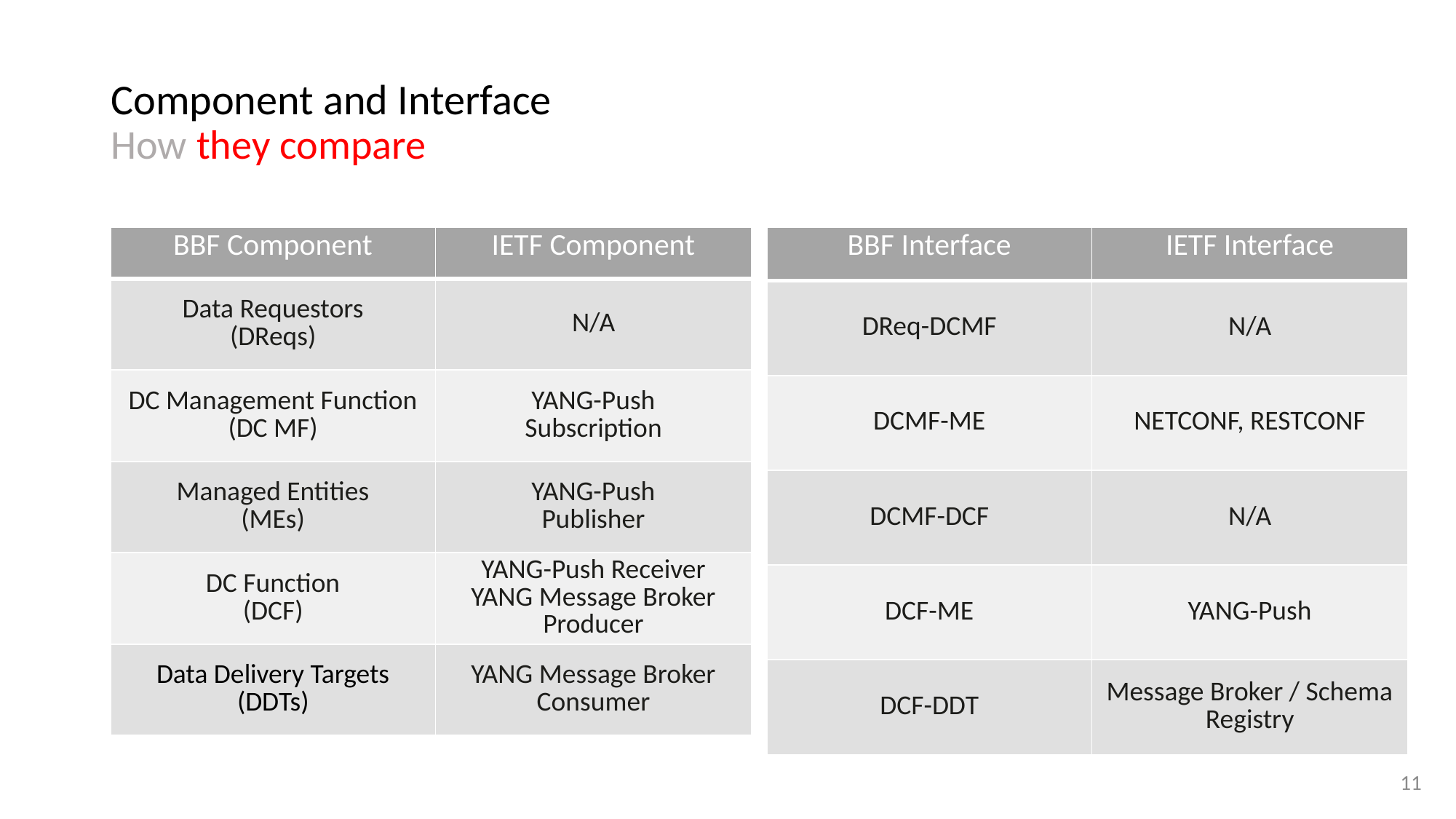

# Component and Interface How they compare
| BBF Interface | IETF Interface |
| --- | --- |
| DReq-DCMF | N/A |
| DCMF-ME | NETCONF, RESTCONF |
| DCMF-DCF | N/A |
| DCF-ME | YANG-Push |
| DCF-DDT | Message Broker / Schema Registry |
| BBF Component | IETF Component |
| --- | --- |
| Data Requestors (DReqs) | N/A |
| DC Management Function (DC MF) | YANG-Push Subscription |
| Managed Entities (MEs) | YANG-Push Publisher |
| DC Function (DCF) | YANG-Push Receiver YANG Message Broker Producer |
| Data Delivery Targets (DDTs) | YANG Message Broker Consumer |
11